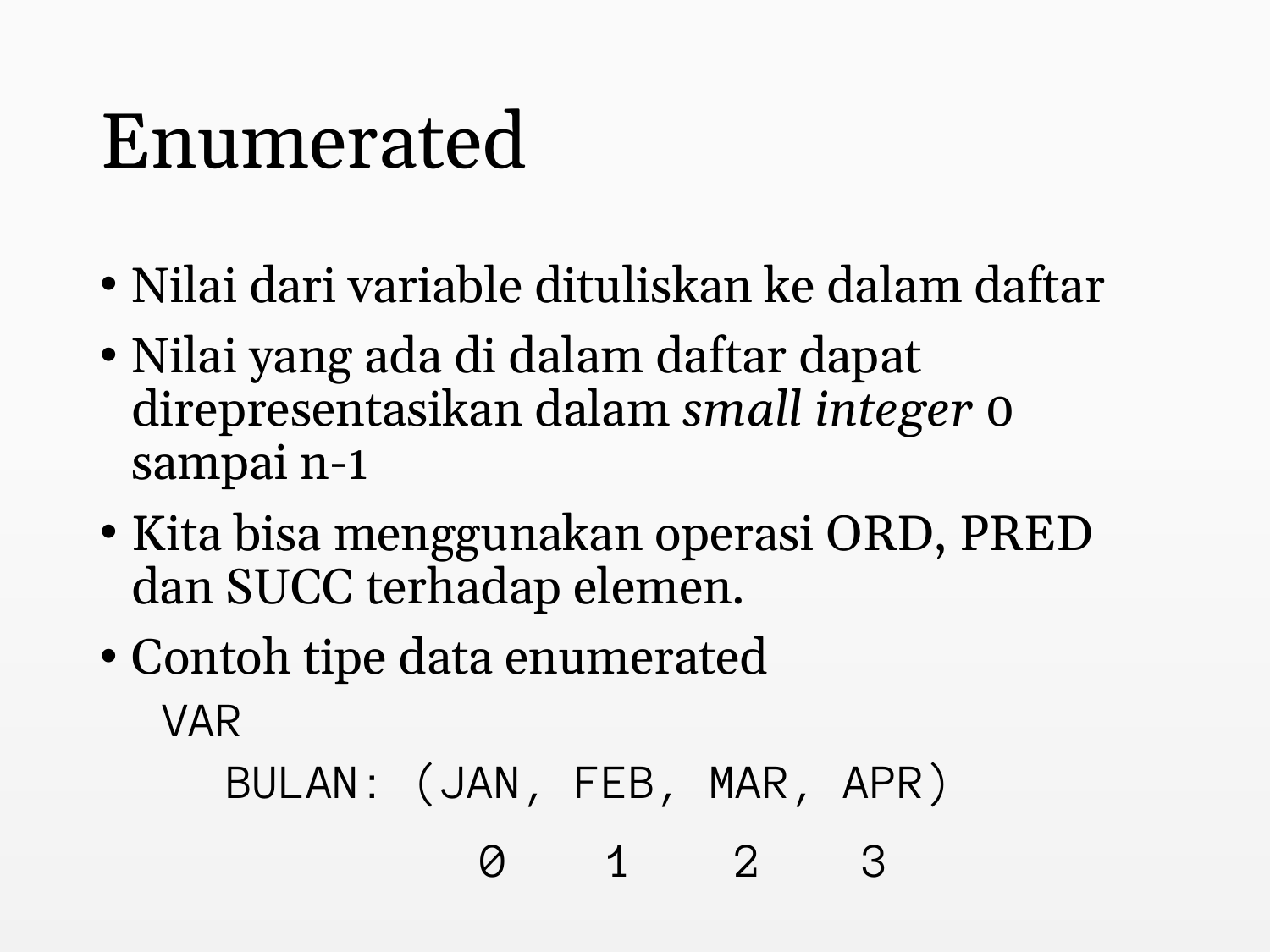

# Enumerated
Nilai dari variable dituliskan ke dalam daftar
Nilai yang ada di dalam daftar dapat direpresentasikan dalam small integer 0 sampai n-1
Kita bisa menggunakan operasi ORD, PRED dan SUCC terhadap elemen.
Contoh tipe data enumerated
VAR
BULAN: (JAN, FEB, MAR, APR)
0	1	2	3